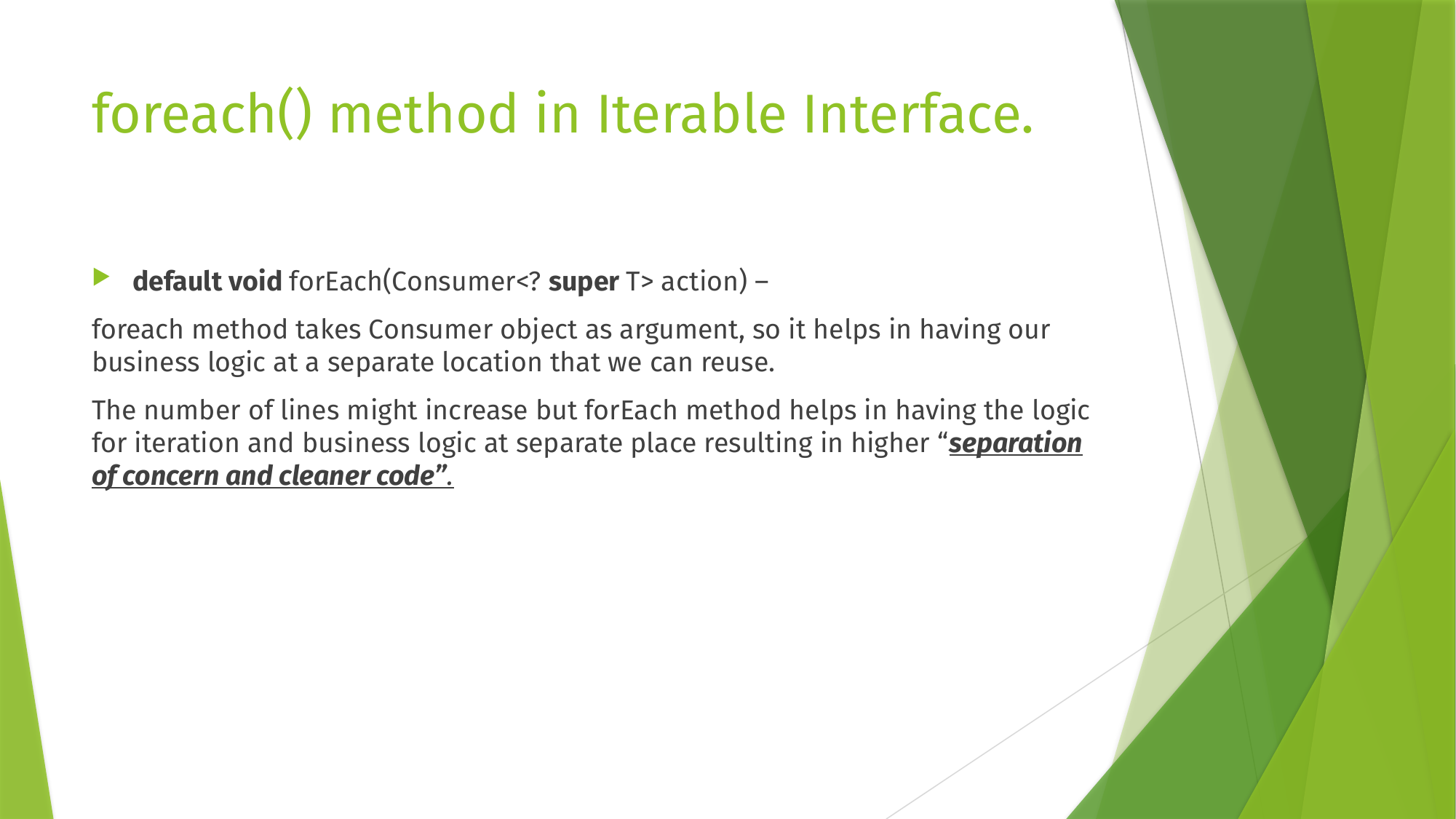

# foreach() method in Iterable Interface.
default void forEach(Consumer<? super T> action) –
foreach method takes Consumer object as argument, so it helps in having our business logic at a separate location that we can reuse.
The number of lines might increase but forEach method helps in having the logic for iteration and business logic at separate place resulting in higher “separation of concern and cleaner code”.